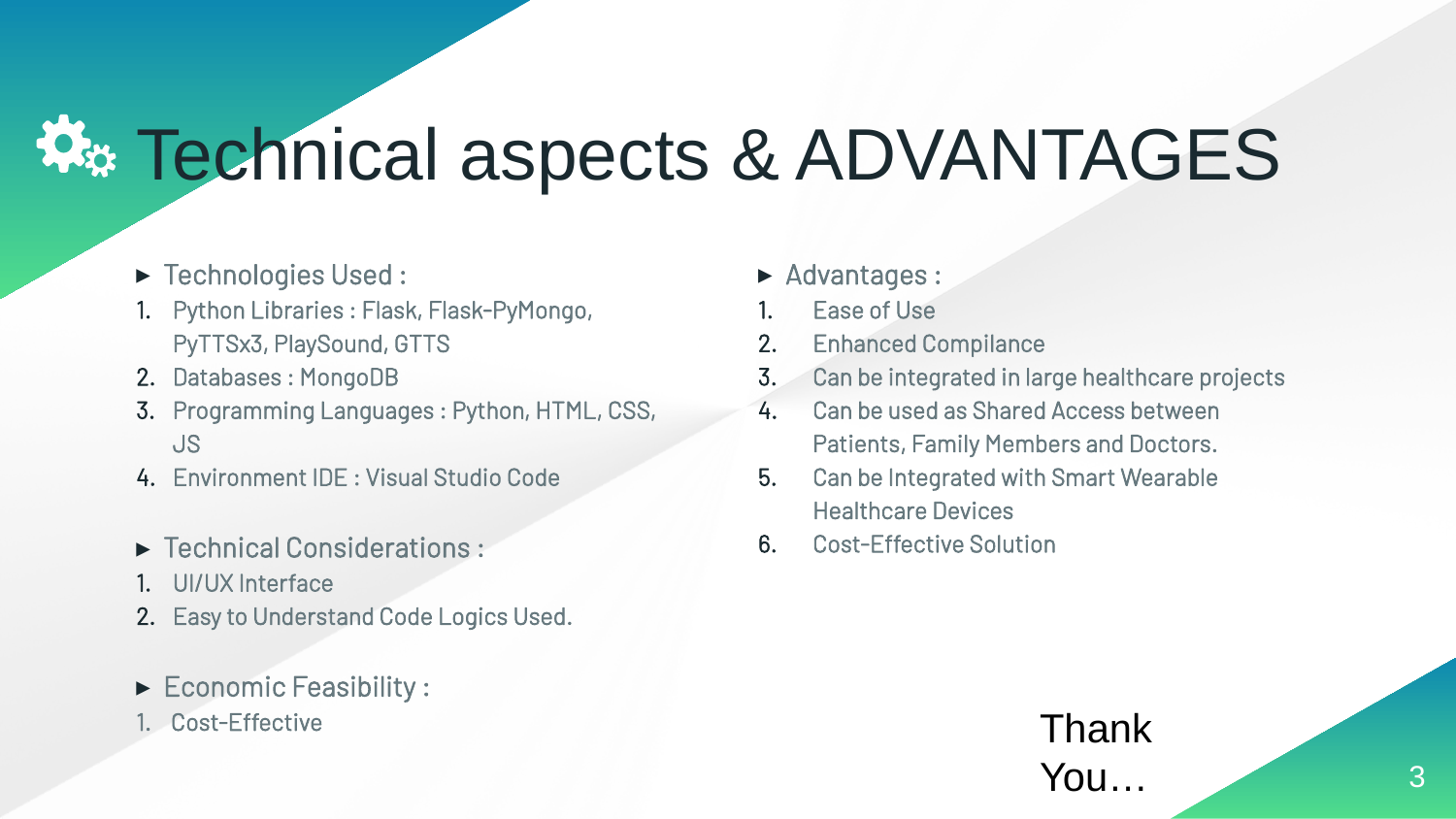

# Technical aspects & ADVANTAGES
Technologies Used :
Python Libraries : Flask, Flask-PyMongo, PyTTSx3, PlaySound, GTTS
Databases : MongoDB
Programming Languages : Python, HTML, CSS, JS
Environment IDE : Visual Studio Code

Technical Considerations :
UI/UX Interface
Easy to Understand Code Logics Used.

Economic Feasibility :
1.    Cost-Effective

Advantages :
Ease of Use
Enhanced Compilance
Can be integrated in large healthcare projects
Can be used as Shared Access between Patients, Family Members and Doctors.
Can be Integrated with Smart Wearable Healthcare Devices
Cost-Effective Solution

Thank You…
3